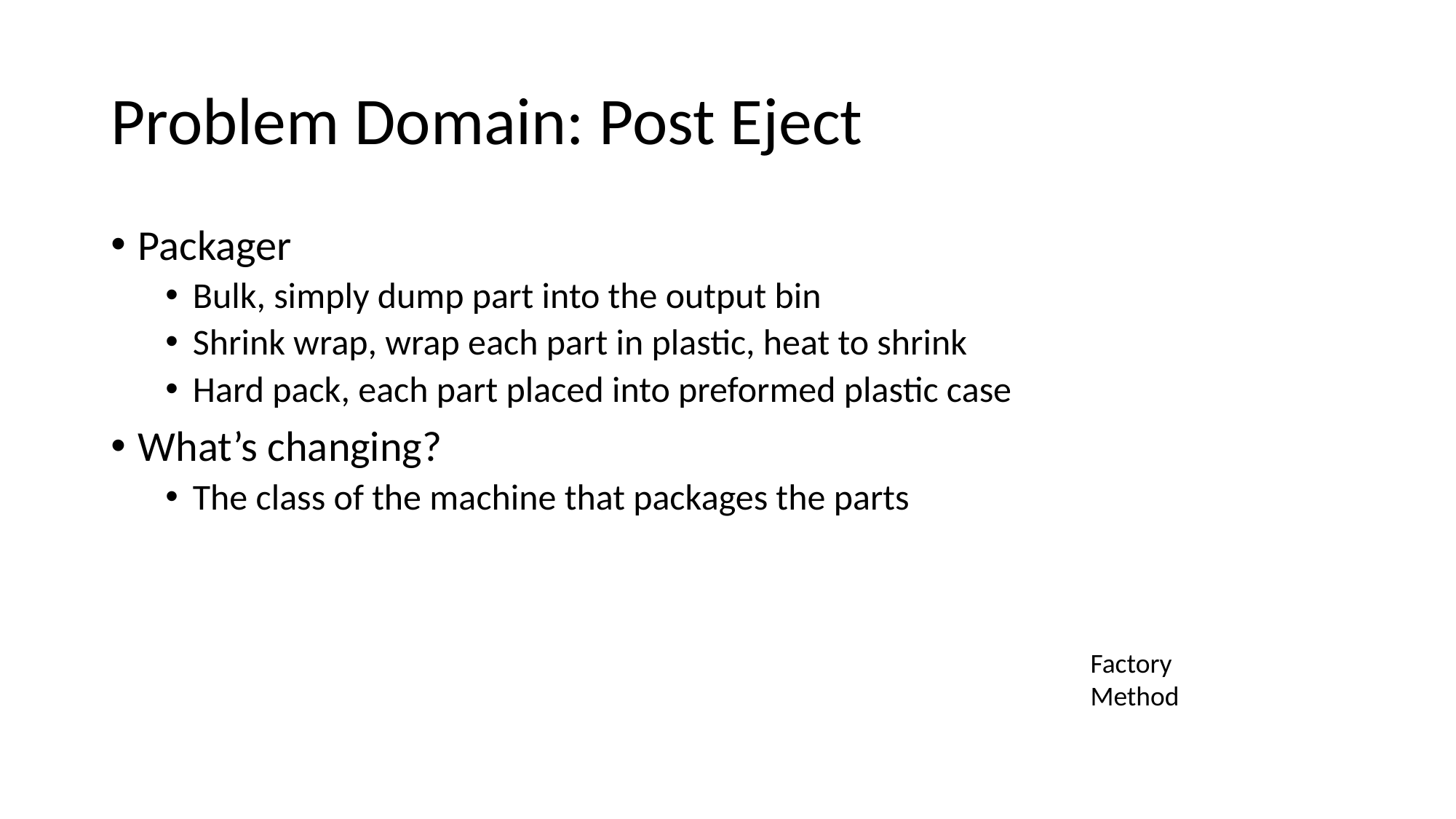

# Problem Domain: Post Eject
Packager
Bulk, simply dump part into the output bin
Shrink wrap, wrap each part in plastic, heat to shrink
Hard pack, each part placed into preformed plastic case
What’s changing?
The class of the machine that packages the parts
Factory Method